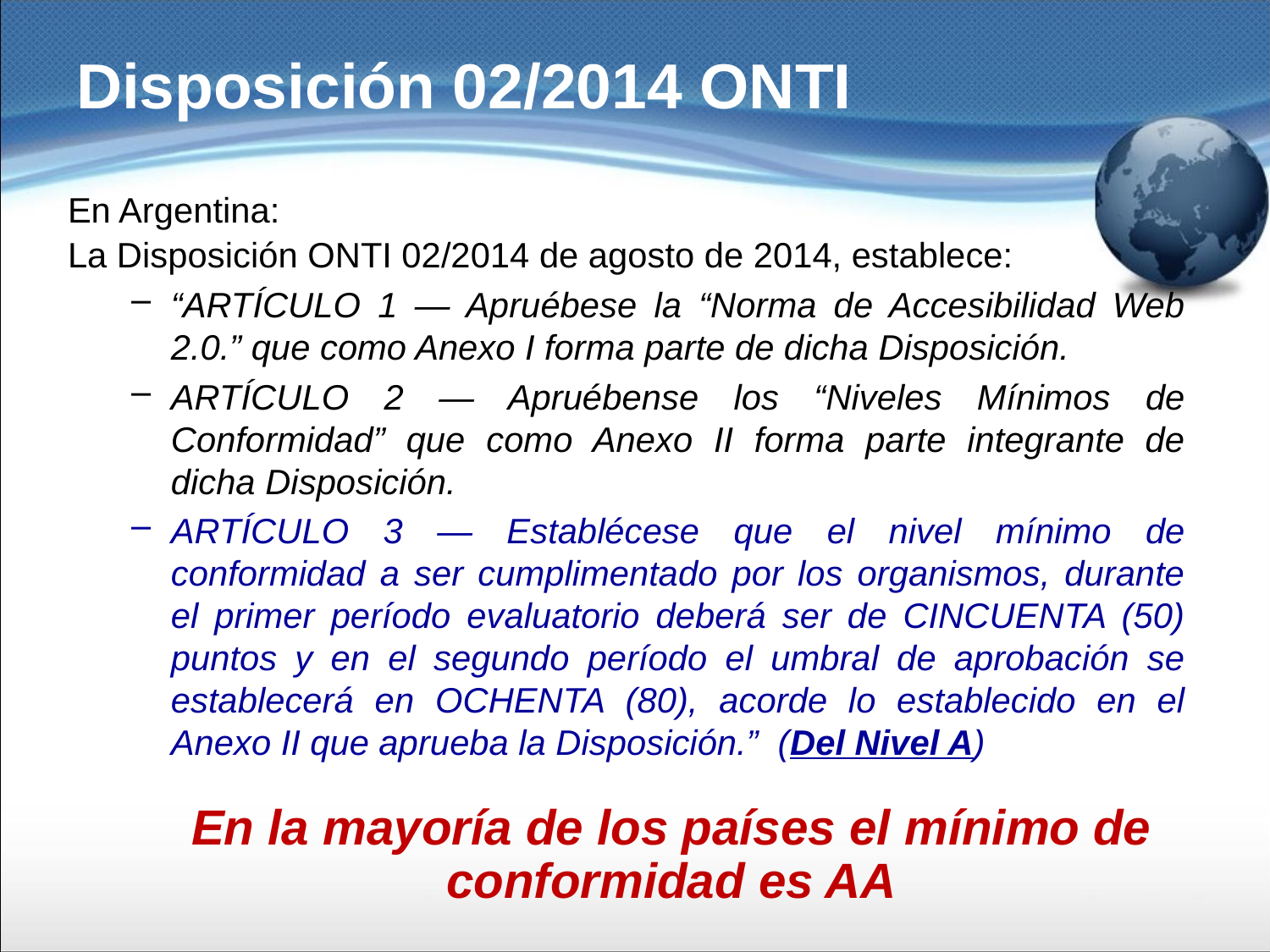

# Disposición 02/2014 ONTI
En Argentina:
La Disposición ONTI 02/2014 de agosto de 2014, establece:
“ARTÍCULO 1 — Apruébese la “Norma de Accesibilidad Web 2.0.” que como Anexo I forma parte de dicha Disposición.
ARTÍCULO 2 — Apruébense los “Niveles Mínimos de Conformidad” que como Anexo II forma parte integrante de dicha Disposición.
ARTÍCULO 3 — Establécese que el nivel mínimo de conformidad a ser cumplimentado por los organismos, durante el primer período evaluatorio deberá ser de CINCUENTA (50) puntos y en el segundo período el umbral de aprobación se establecerá en OCHENTA (80), acorde lo establecido en el Anexo II que aprueba la Disposición.”  (Del Nivel A)
En la mayoría de los países el mínimo de conformidad es AA